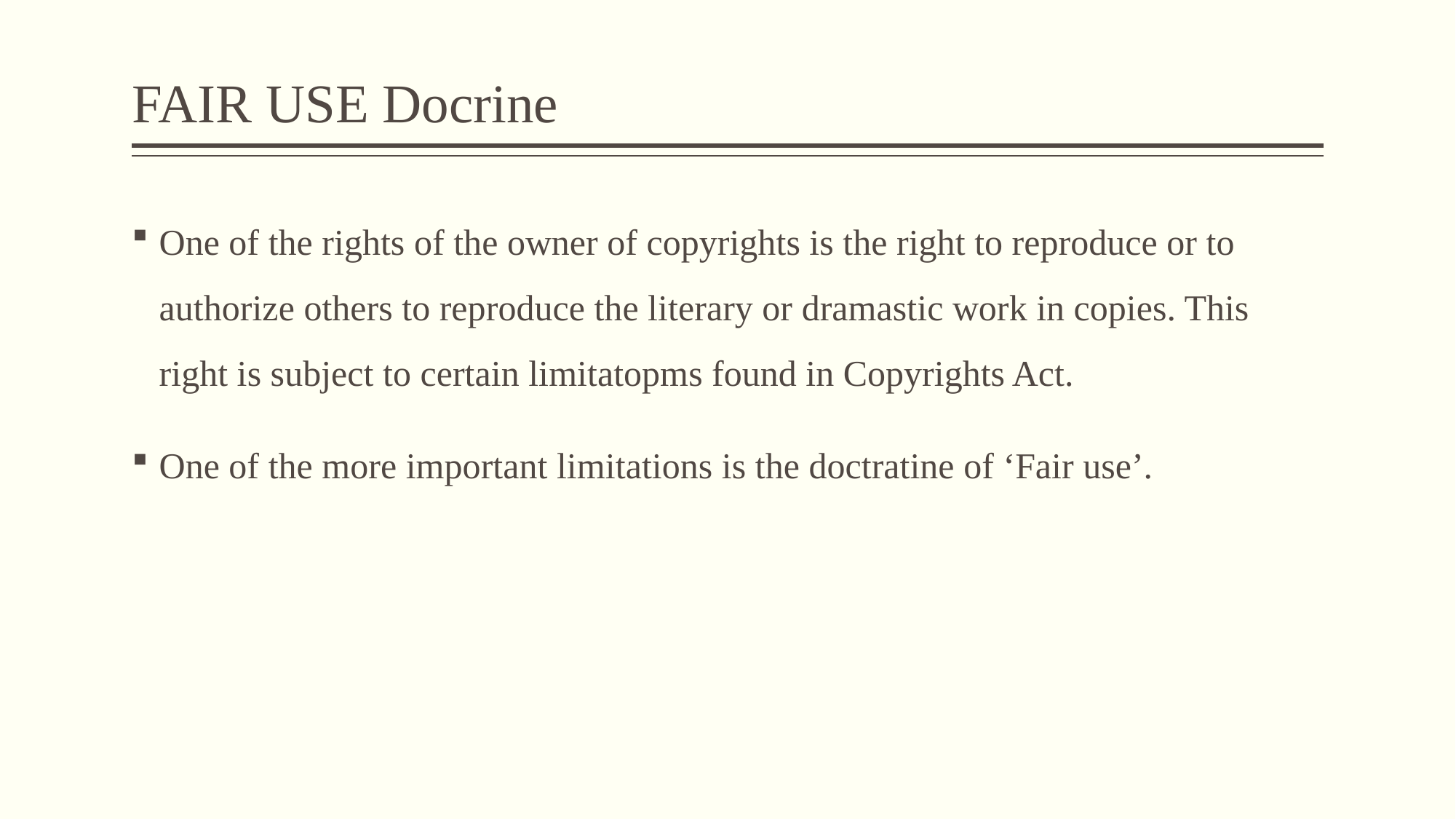

# FAIR USE Docrine
One of the rights of the owner of copyrights is the right to reproduce or to authorize others to reproduce the literary or dramastic work in copies. This right is subject to certain limitatopms found in Copyrights Act.
One of the more important limitations is the doctratine of ‘Fair use’.